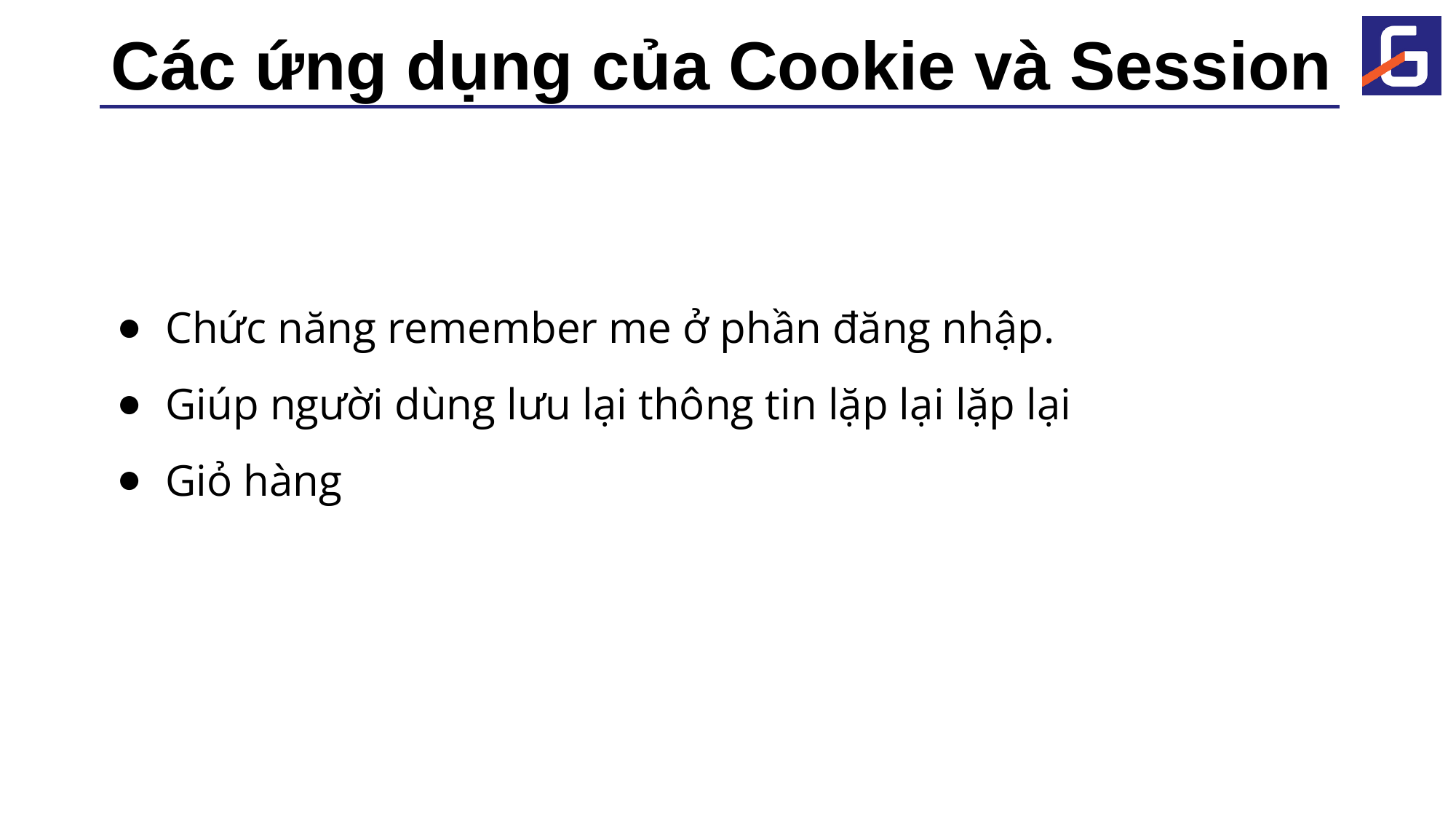

# Các ứng dụng của Cookie và Session
Chức năng remember me ở phần đăng nhập.
Giúp người dùng lưu lại thông tin lặp lại lặp lại
Giỏ hàng